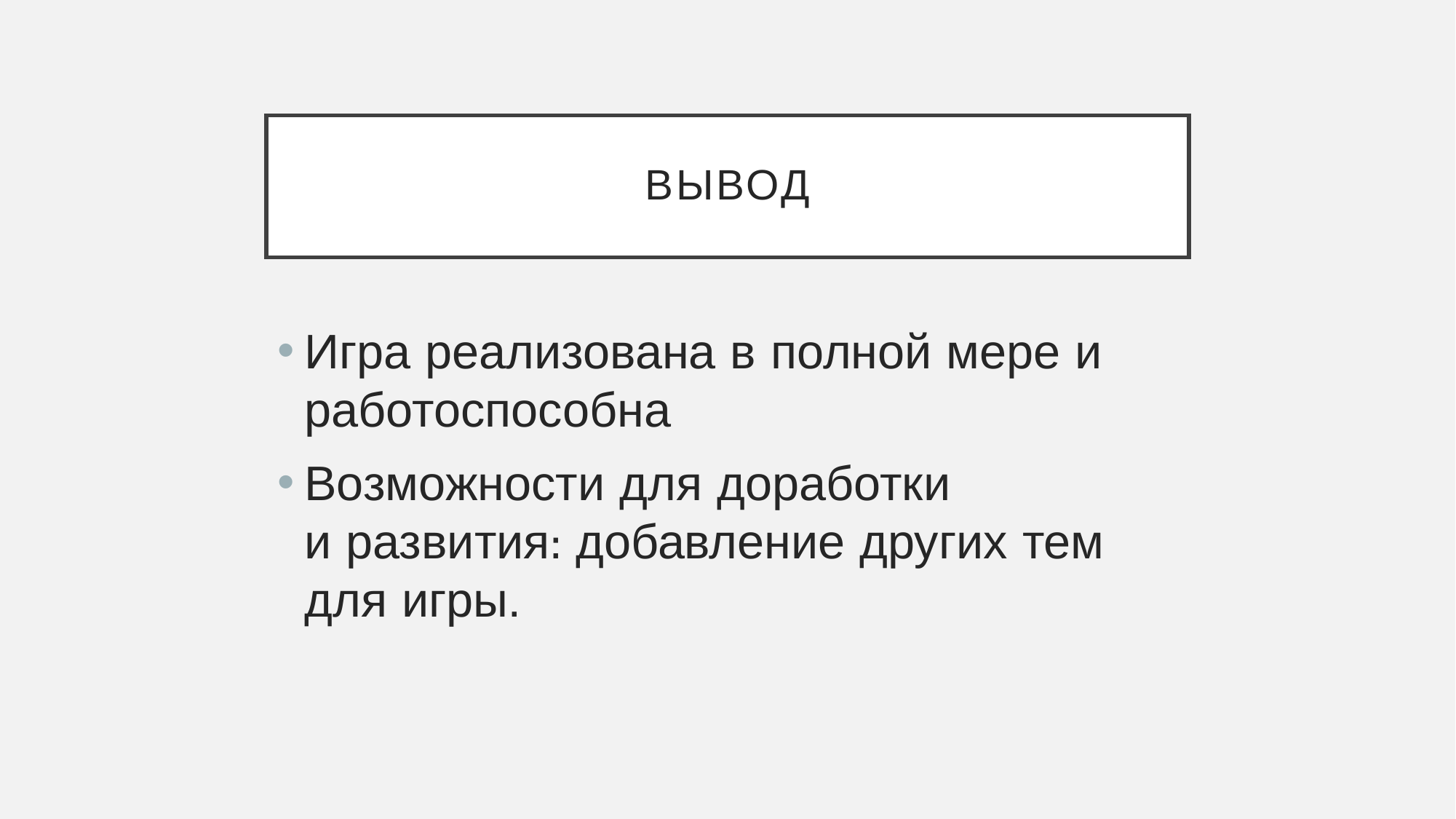

# вывод
Игра реализована в полной мере и работоспособна
Возможности для доработки и развития: добавление других тем для игры.